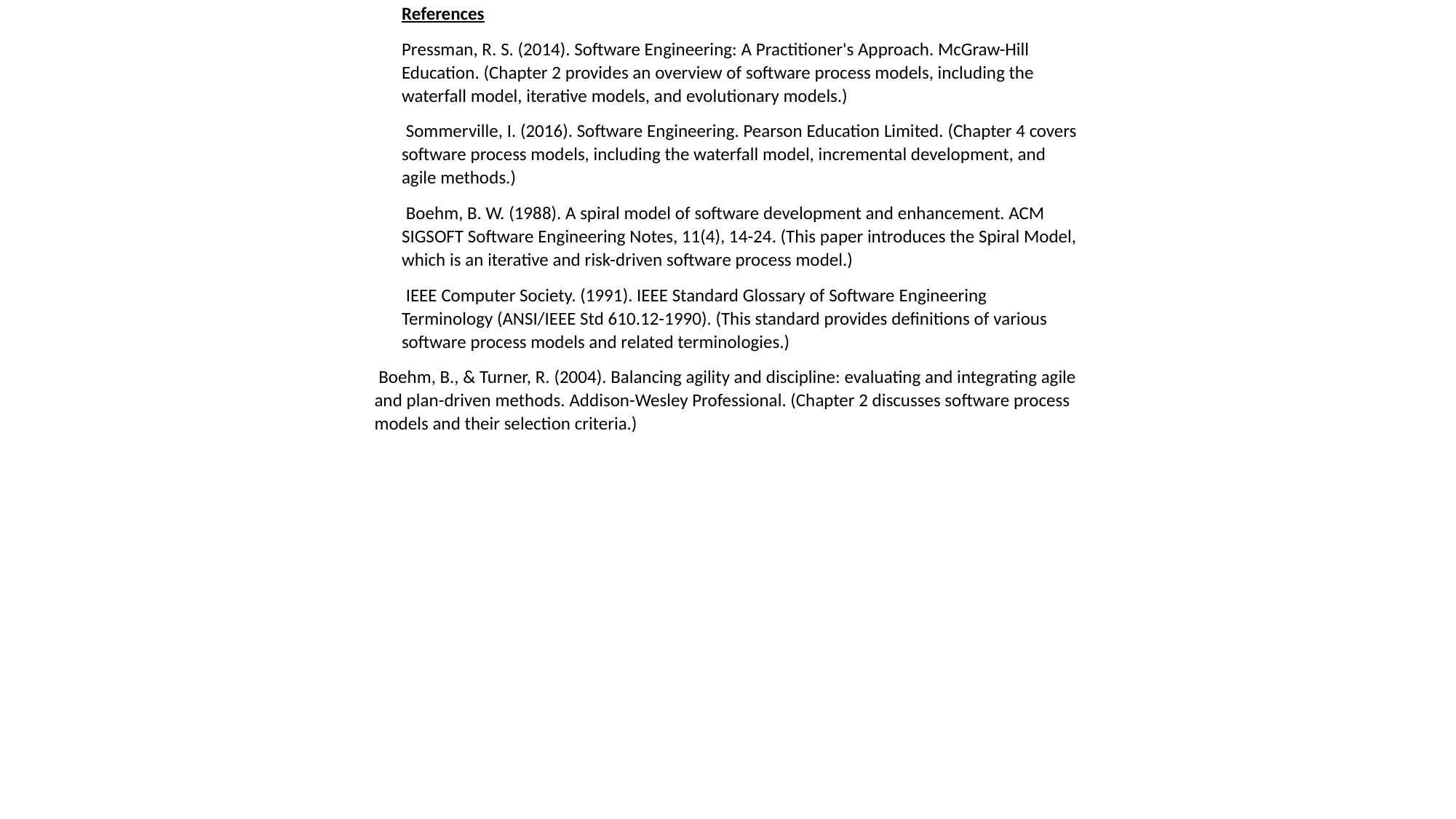

References
Pressman, R. S. (2014). Software Engineering: A Practitioner's Approach. McGraw-Hill Education. (Chapter 2 provides an overview of software process models, including the waterfall model, iterative models, and evolutionary models.)
 Sommerville, I. (2016). Software Engineering. Pearson Education Limited. (Chapter 4 covers software process models, including the waterfall model, incremental development, and agile methods.)
 Boehm, B. W. (1988). A spiral model of software development and enhancement. ACM SIGSOFT Software Engineering Notes, 11(4), 14-24. (This paper introduces the Spiral Model, which is an iterative and risk-driven software process model.)
 IEEE Computer Society. (1991). IEEE Standard Glossary of Software Engineering Terminology (ANSI/IEEE Std 610.12-1990). (This standard provides definitions of various software process models and related terminologies.)
 Boehm, B., & Turner, R. (2004). Balancing agility and discipline: evaluating and integrating agile and plan-driven methods. Addison-Wesley Professional. (Chapter 2 discusses software process models and their selection criteria.)